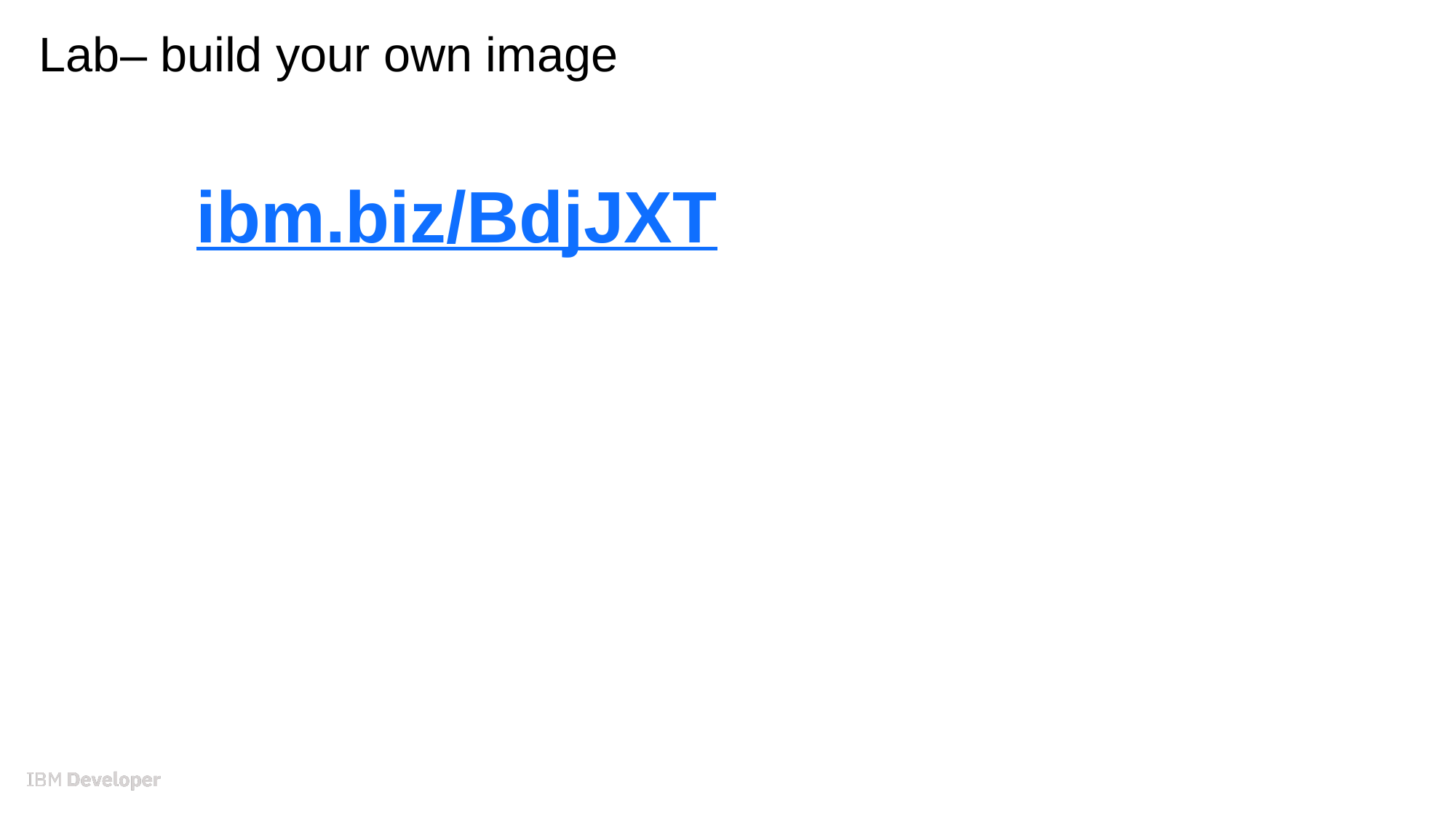

# Lab– build your own image
ibm.biz/BdjJXT